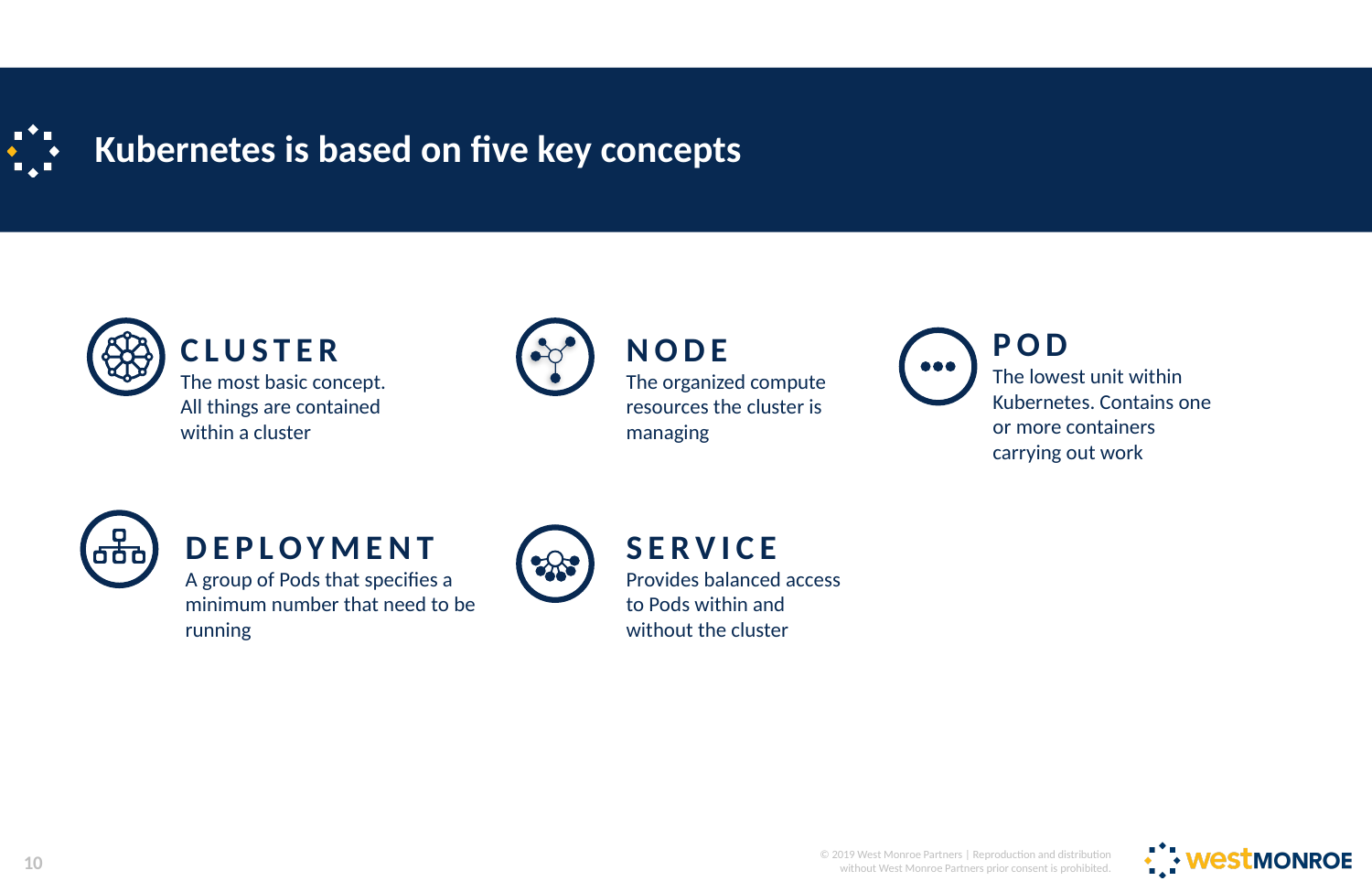

# Kubernetes is based on five key concepts
POD
The lowest unit within Kubernetes. Contains one or more containers carrying out work
CLUSTER
The most basic concept. All things are contained within a cluster
NODE
The organized compute resources the cluster is managing

SERVICE
Provides balanced access to Pods within and without the cluster
DEPLOYMENT
A group of Pods that specifies a minimum number that need to be running

10